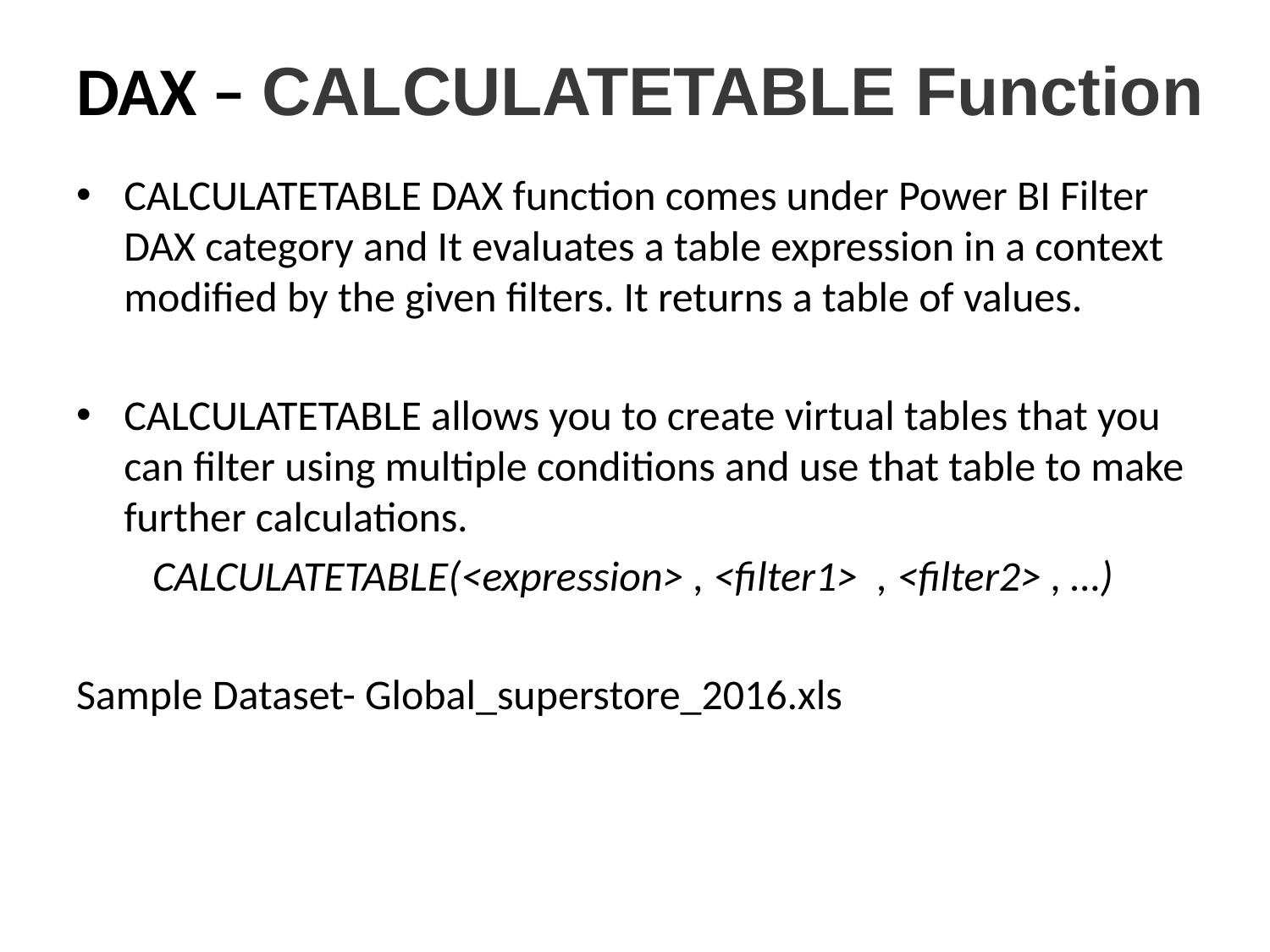

# DAX – CALCULATETABLE Function
CALCULATETABLE DAX function comes under Power BI Filter DAX category and It evaluates a table expression in a context modified by the given filters. It returns a table of values.

CALCULATETABLE allows you to create virtual tables that you can filter using multiple conditions and use that table to make further calculations.
        CALCULATETABLE(<expression> , <filter1>  , <filter2> , …)

Sample Dataset- Global_superstore_2016.xls